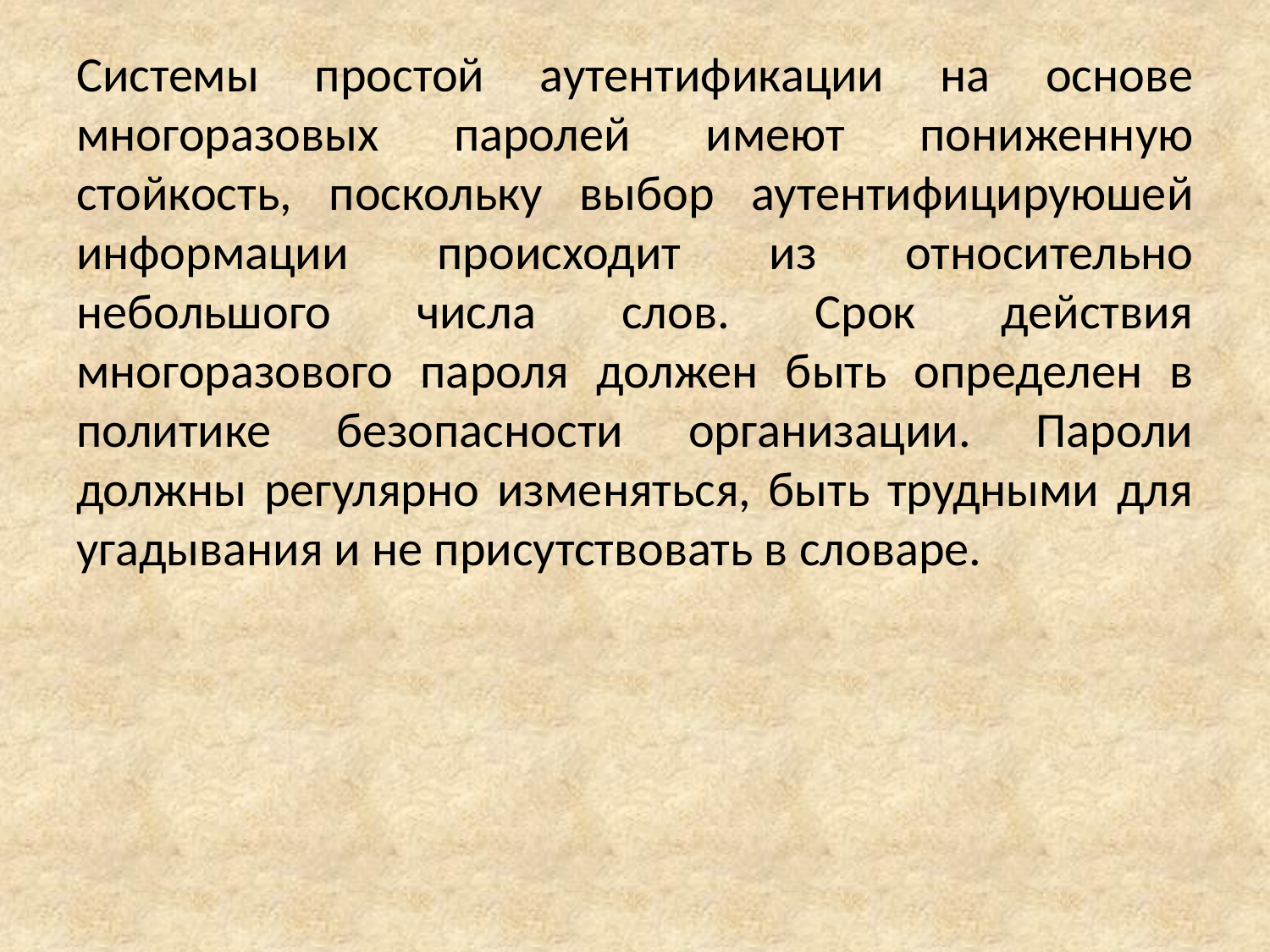

Системы простой аутентификации на основе многоразовых паролей имеют пониженную стойкость, поскольку выбор аутентифицируюшей информации происходит из относительно небольшого числа слов. Срок действия многоразового пароля должен быть определен в политике безопасности организации. Пароли должны регулярно изменяться, быть трудными для угадывания и не присутствовать в словаре.